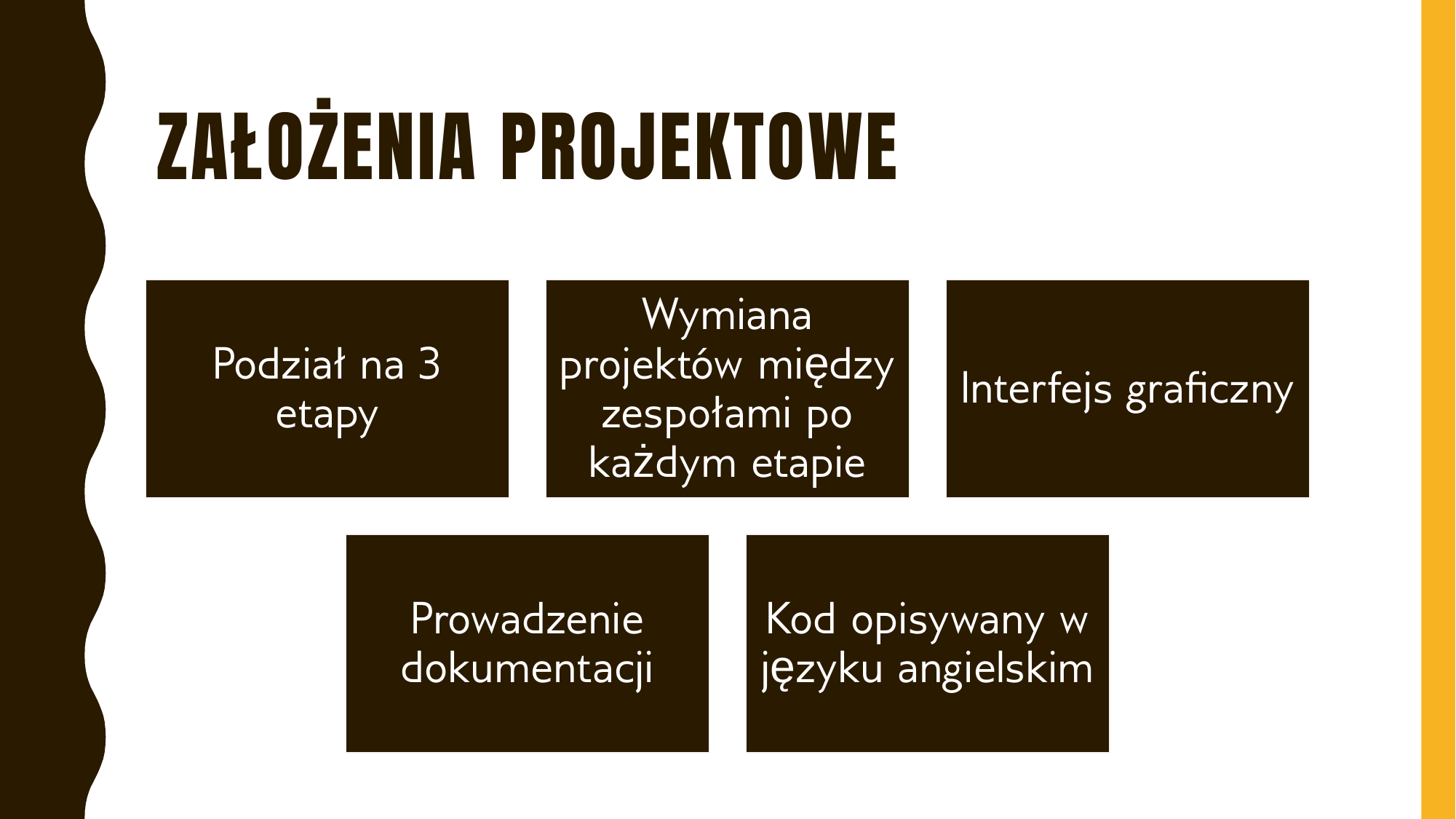

# Założenia projektowe
Podział na 3 etapy
Wymiana projektów między zespołami po każdym etapie
Interfejs graficzny
Prowadzenie dokumentacji
Kod opisywany w języku angielskim